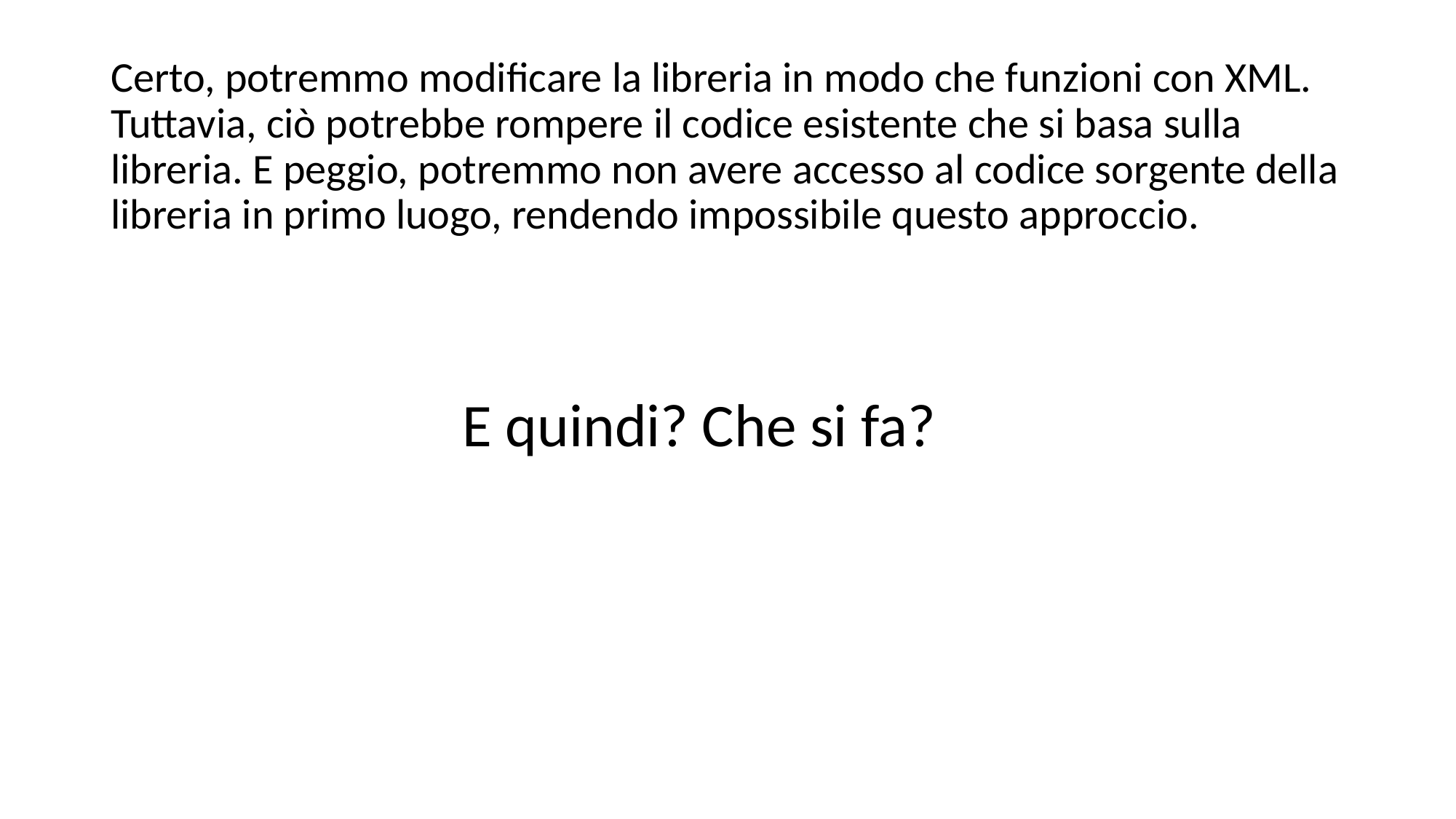

Certo, potremmo modificare la libreria in modo che funzioni con XML. Tuttavia, ciò potrebbe rompere il codice esistente che si basa sulla libreria. E peggio, potremmo non avere accesso al codice sorgente della libreria in primo luogo, rendendo impossibile questo approccio.
E quindi? Che si fa?